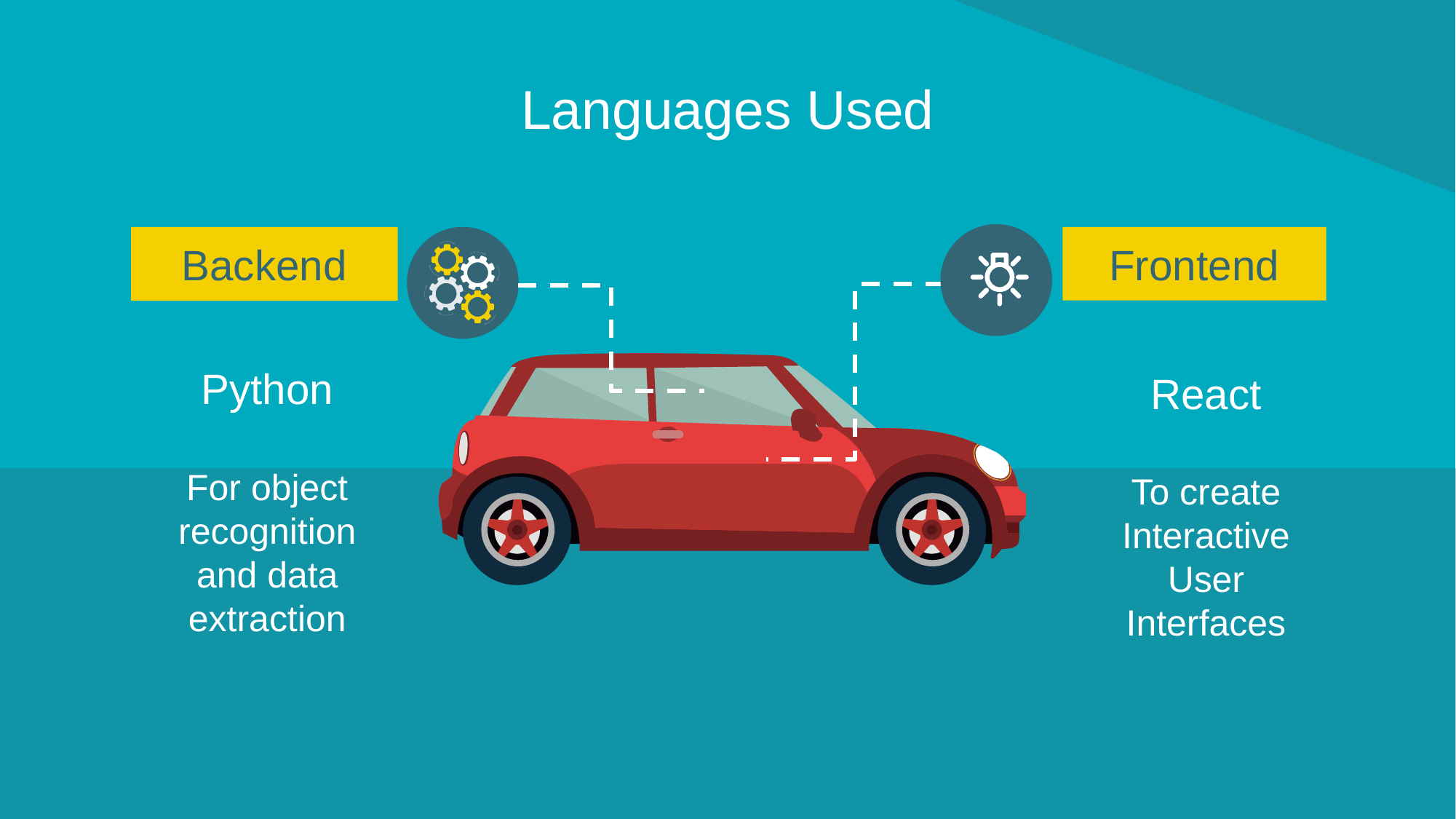

# Languages Used

Backend

Frontend

Python

For object recognition and data extraction
React

To create Interactive User Interfaces